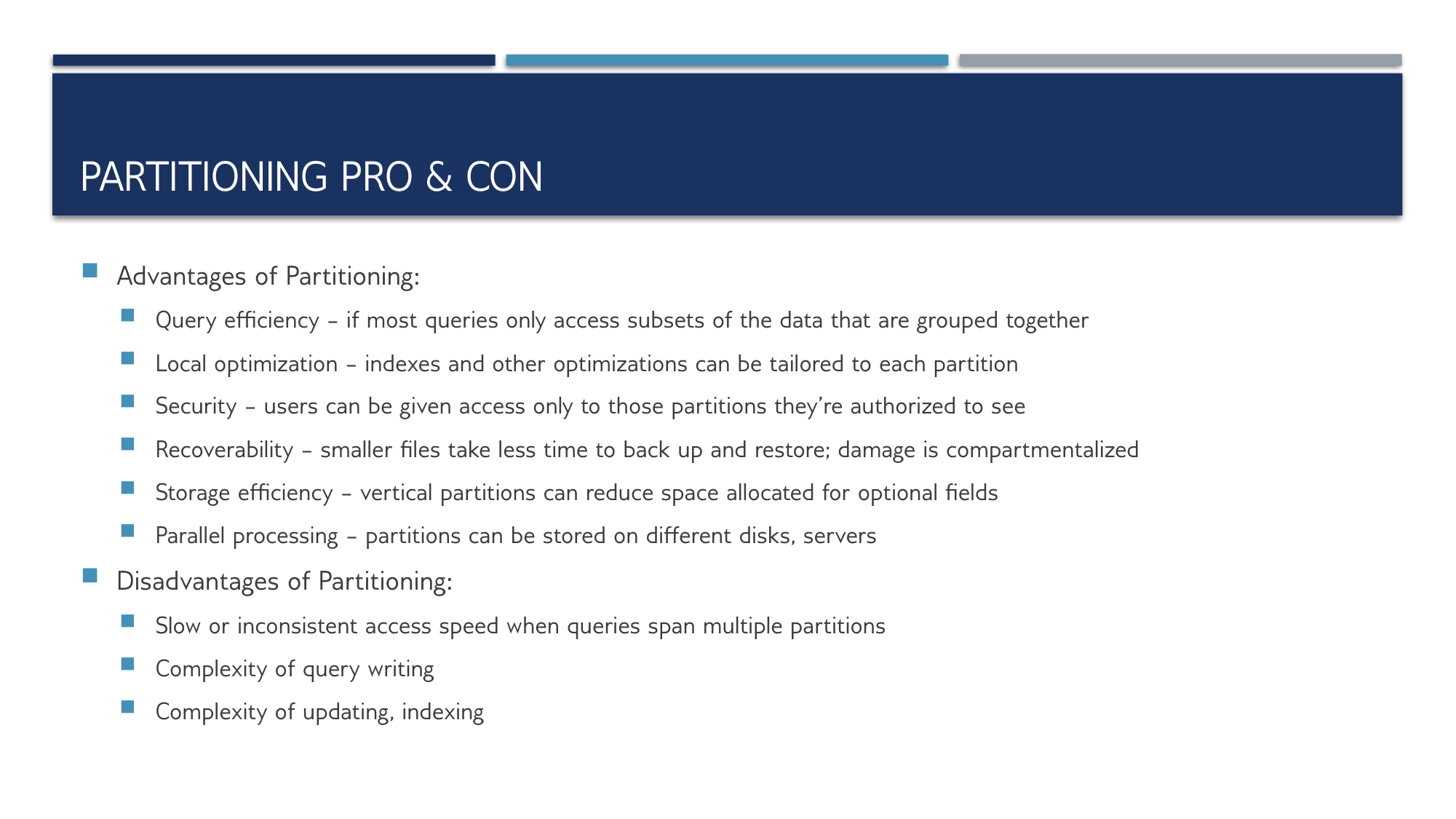

# Partitioning Pro & Con
Advantages of Partitioning:
Query efficiency – if most queries only access subsets of the data that are grouped together
Local optimization – indexes and other optimizations can be tailored to each partition
Security – users can be given access only to those partitions they’re authorized to see
Recoverability – smaller files take less time to back up and restore; damage is compartmentalized
Storage efficiency – vertical partitions can reduce space allocated for optional fields
Parallel processing – partitions can be stored on different disks, servers
Disadvantages of Partitioning:
Slow or inconsistent access speed when queries span multiple partitions
Complexity of query writing
Complexity of updating, indexing